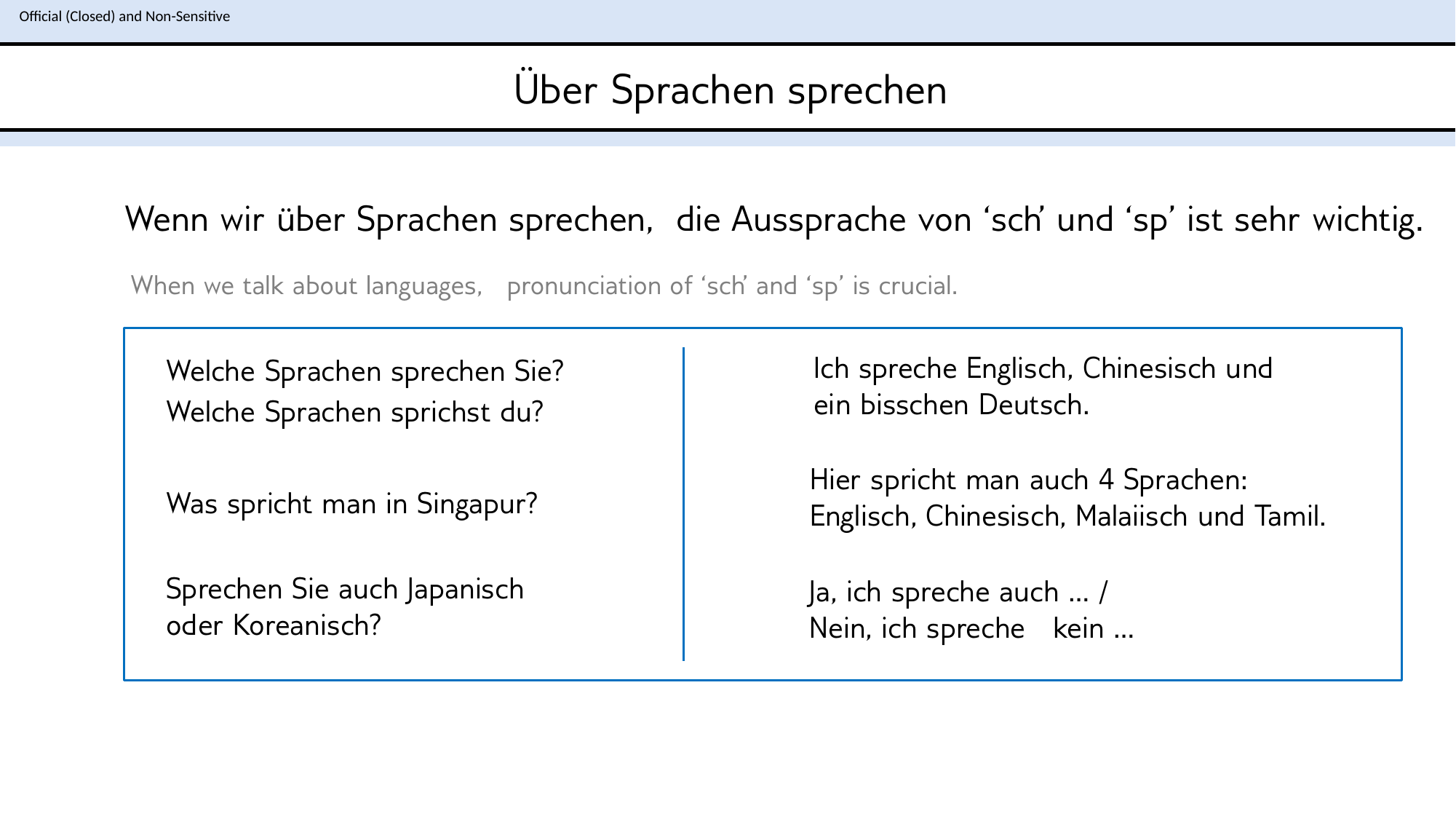

Über Sprachen sprechen

Wenn wir über Sprachen sprechen,  die Aussprache von ‘sch’ und ‘sp’ ist sehr wichtig.
When we talk about languages,   pronunciation of ‘sch’ and ‘sp’ is crucial.

Ich spreche Englisch, Chinesisch und
ein bisschen Deutsch.
Welche Sprachen sprechen Sie?
Welche Sprachen sprichst du?
Hier spricht man auch 4 Sprachen:
Englisch, Chinesisch, Malaiisch und Tamil.
Was spricht man in Singapur?
Sprechen Sie auch Japanisch
oder Koreanisch?
Ja, ich spreche auch … /
Nein, ich spreche   kein …